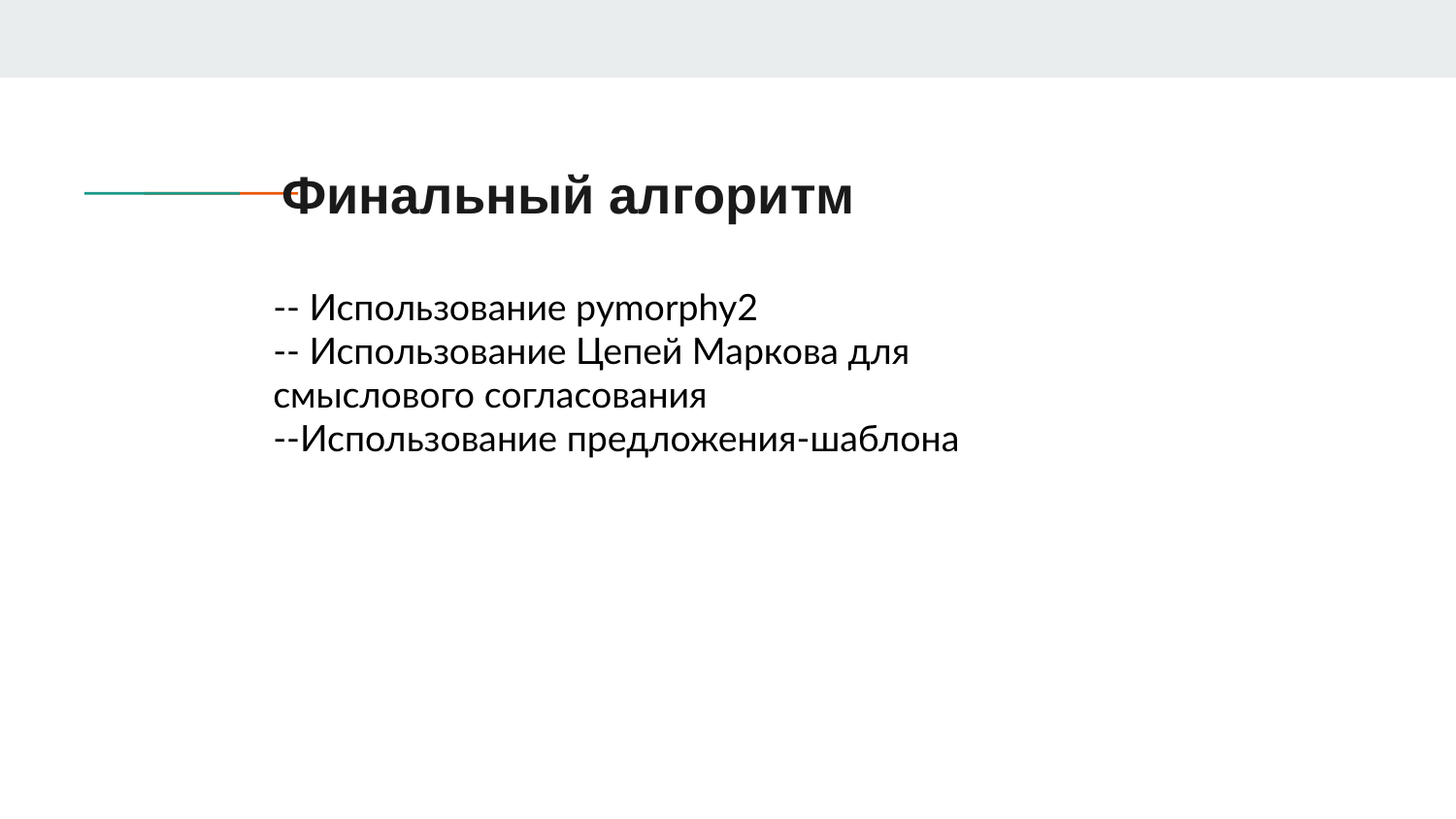

# Финальный алгоритм
-- Использование pymorphy2
-- Использование Цепей Маркова для смыслового согласования
--Использование предложения-шаблона